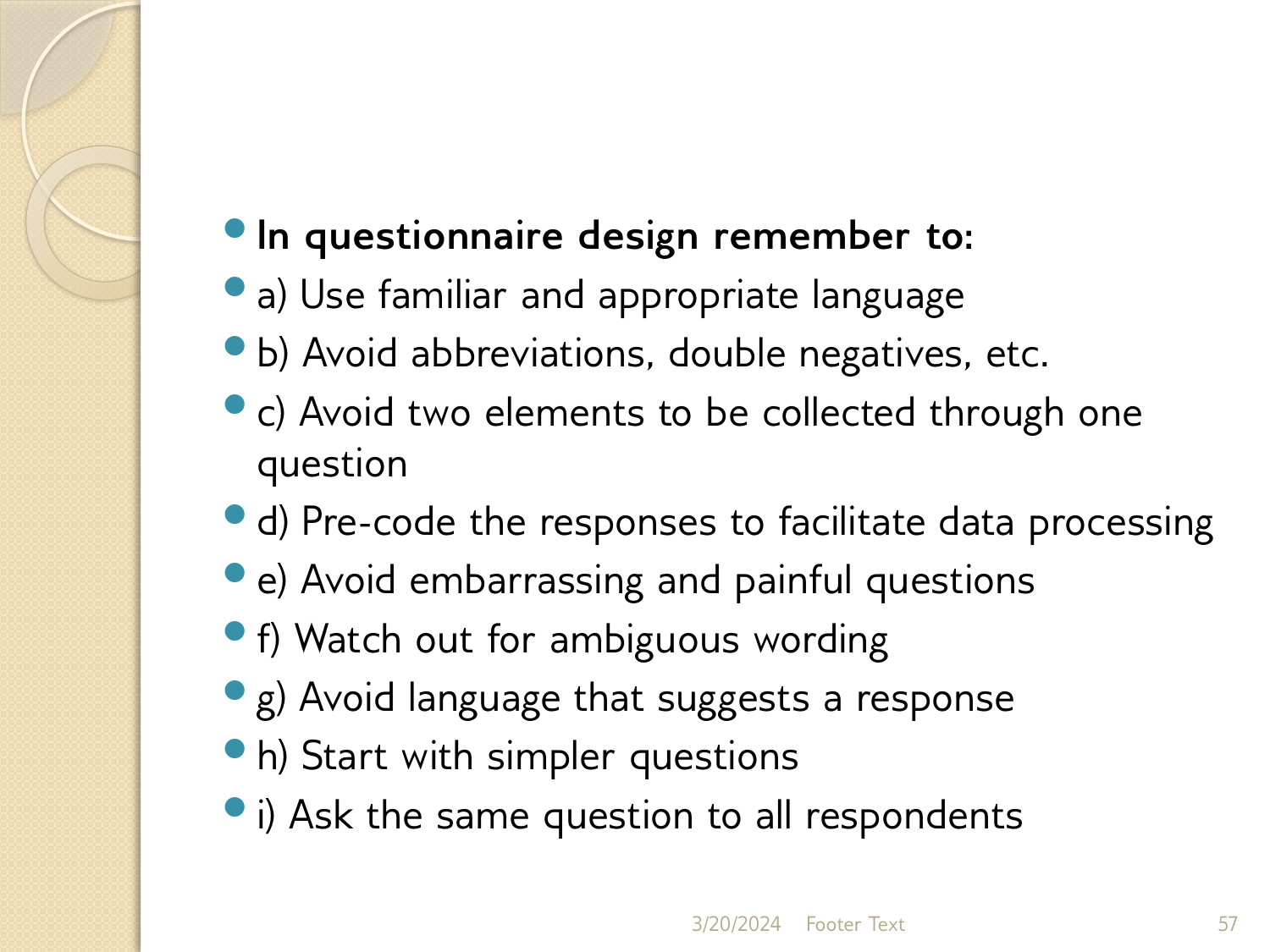

#
In questionnaire design remember to:
a) Use familiar and appropriate language
b) Avoid abbreviations, double negatives, etc.
c) Avoid two elements to be collected through one question
d) Pre-code the responses to facilitate data processing
e) Avoid embarrassing and painful questions
f) Watch out for ambiguous wording
g) Avoid language that suggests a response
h) Start with simpler questions
i) Ask the same question to all respondents
3/20/2024
Footer Text
57